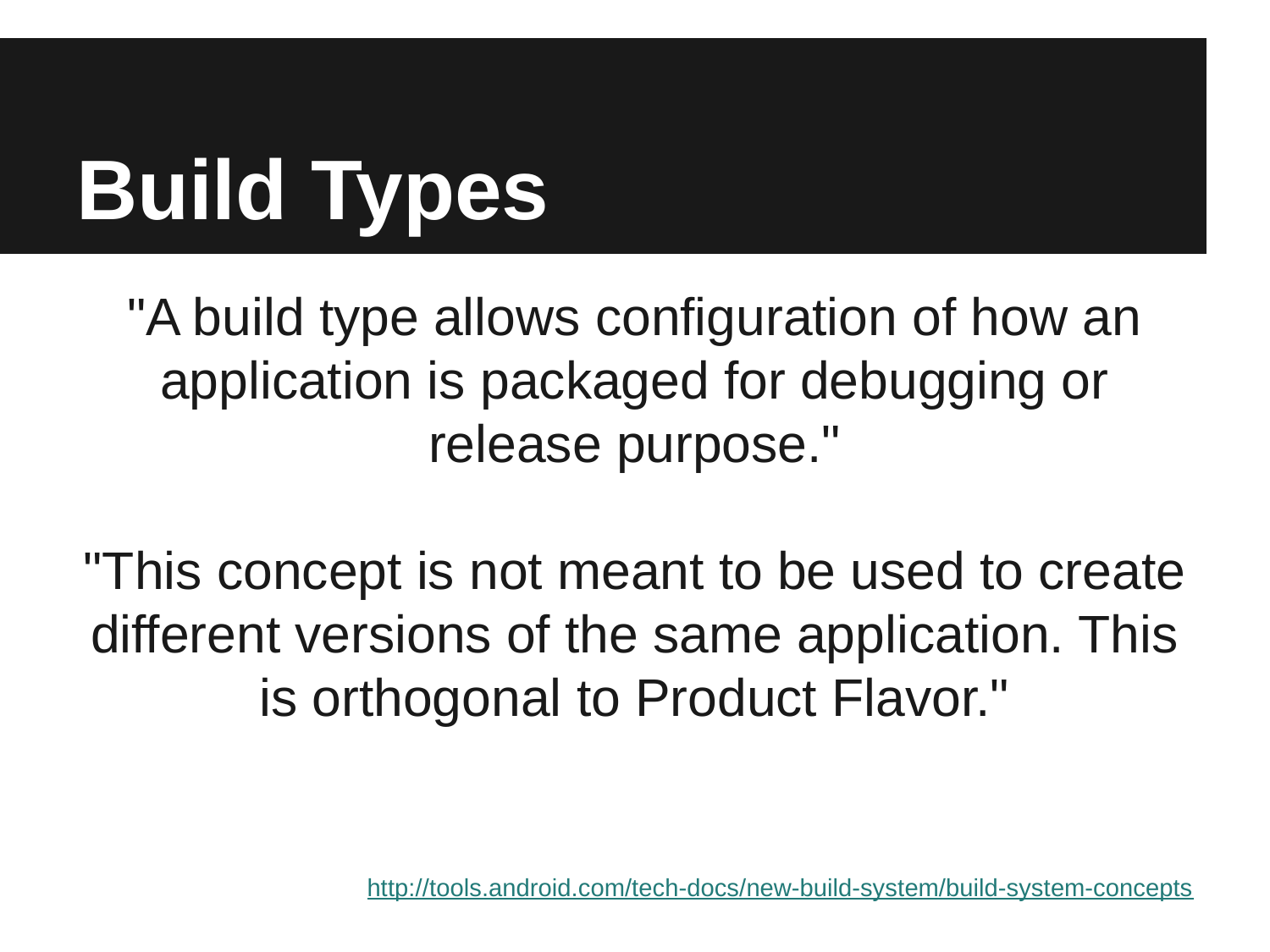

# Build Types
"A build type allows configuration of how an application is packaged for debugging or release purpose."

"This concept is not meant to be used to create different versions of the same application. This is orthogonal to Product Flavor."
http://tools.android.com/tech-docs/new-build-system/build-system-concepts